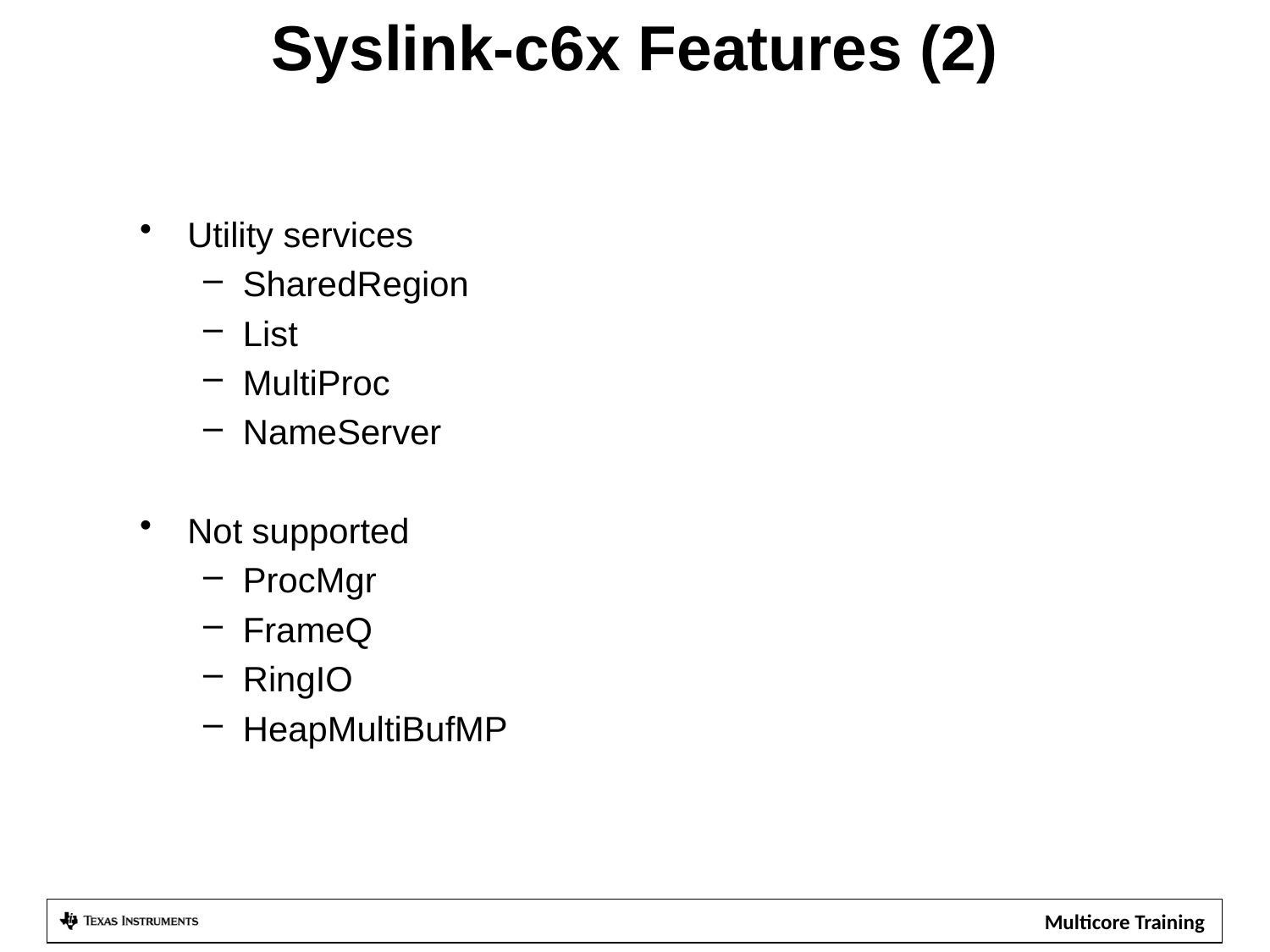

# Syslink-c6x Features (2)

Utility services
SharedRegion
List
MultiProc
NameServer

Not supported
ProcMgr
FrameQ
RingIO
HeapMultiBufMP